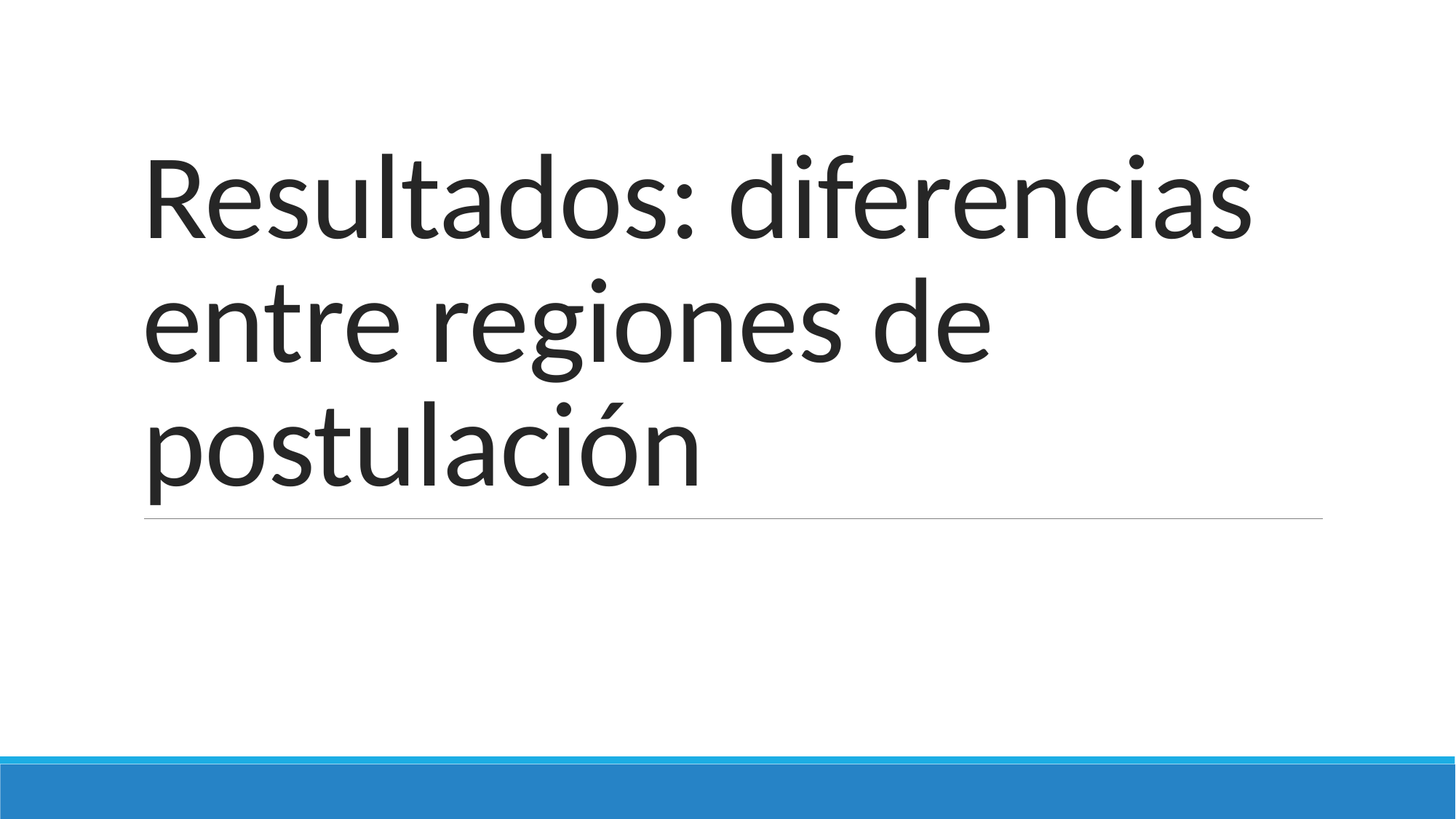

# Resultados: diferencias entre regiones de postulación